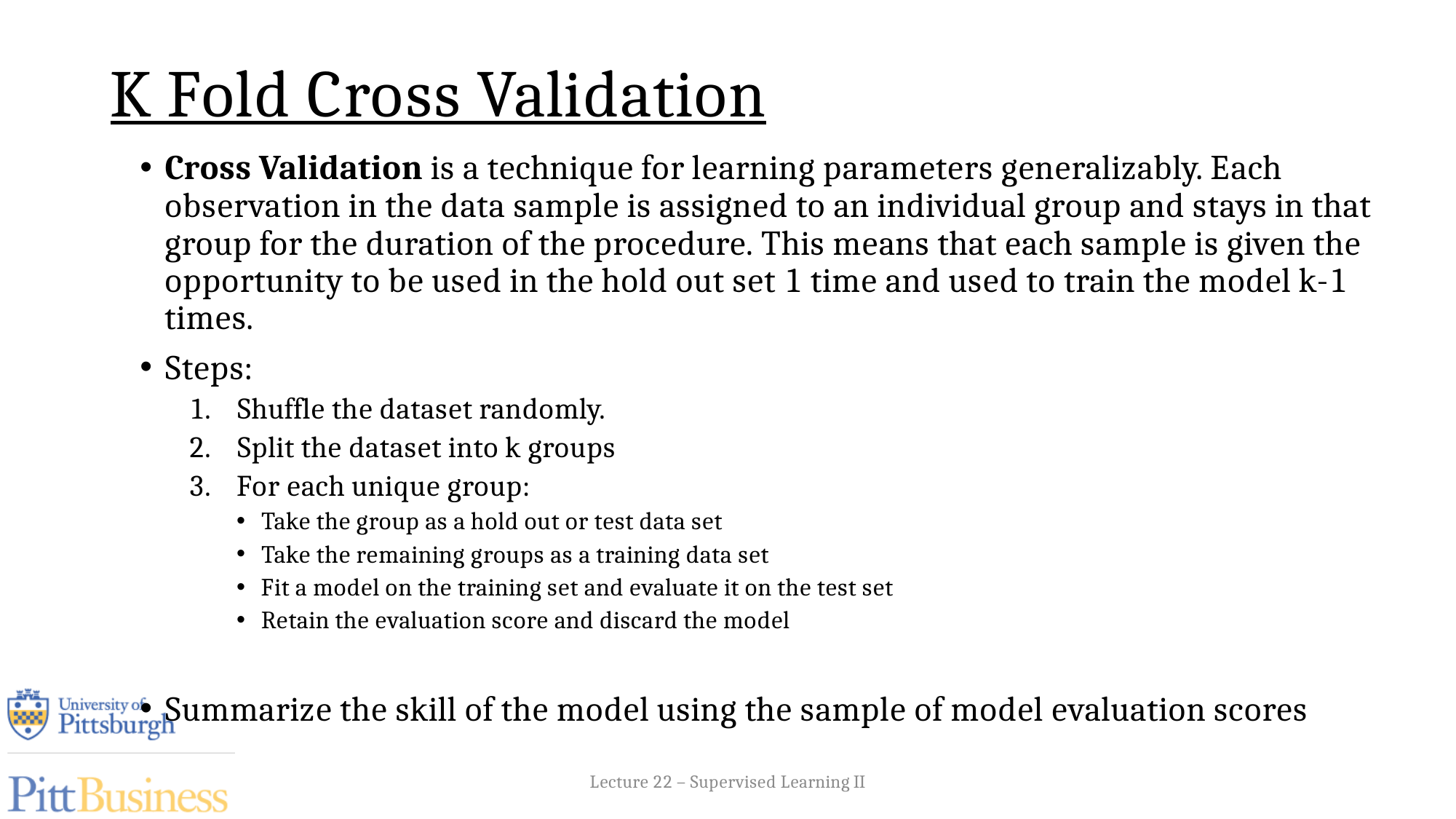

# K Fold Cross Validation
Cross Validation is a technique for learning parameters generalizably. Each observation in the data sample is assigned to an individual group and stays in that group for the duration of the procedure. This means that each sample is given the opportunity to be used in the hold out set 1 time and used to train the model k-1 times.
Steps:
Shuffle the dataset randomly.
Split the dataset into k groups
For each unique group:
Take the group as a hold out or test data set
Take the remaining groups as a training data set
Fit a model on the training set and evaluate it on the test set
Retain the evaluation score and discard the model

Summarize the skill of the model using the sample of model evaluation scores
Lecture 22 – Supervised Learning II